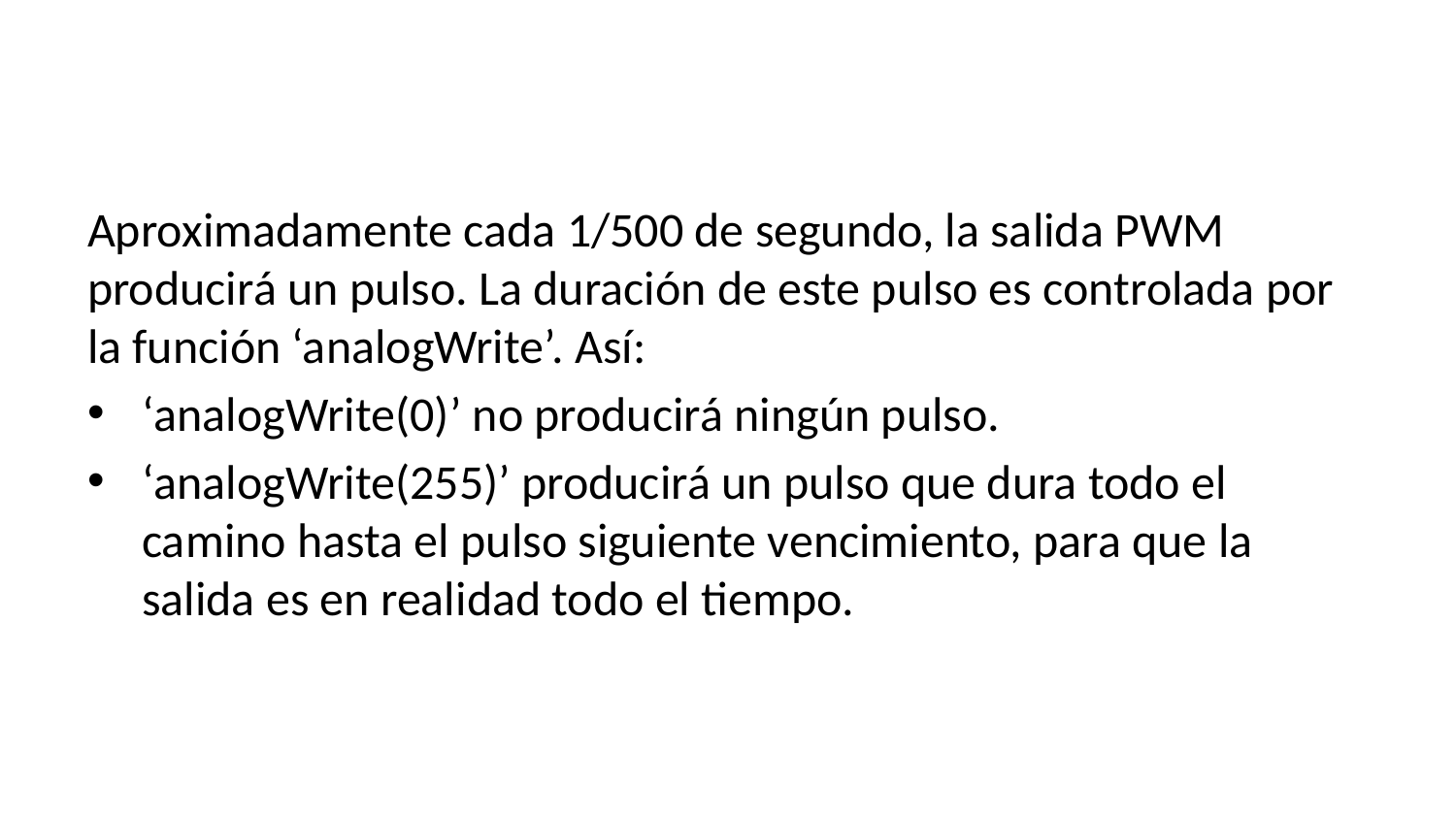

Aproximadamente cada 1/500 de segundo, la salida PWM producirá un pulso. La duración de este pulso es controlada por la función ‘analogWrite’. Así:
‘analogWrite(0)’ no producirá ningún pulso.
‘analogWrite(255)’ producirá un pulso que dura todo el camino hasta el pulso siguiente vencimiento, para que la salida es en realidad todo el tiempo.